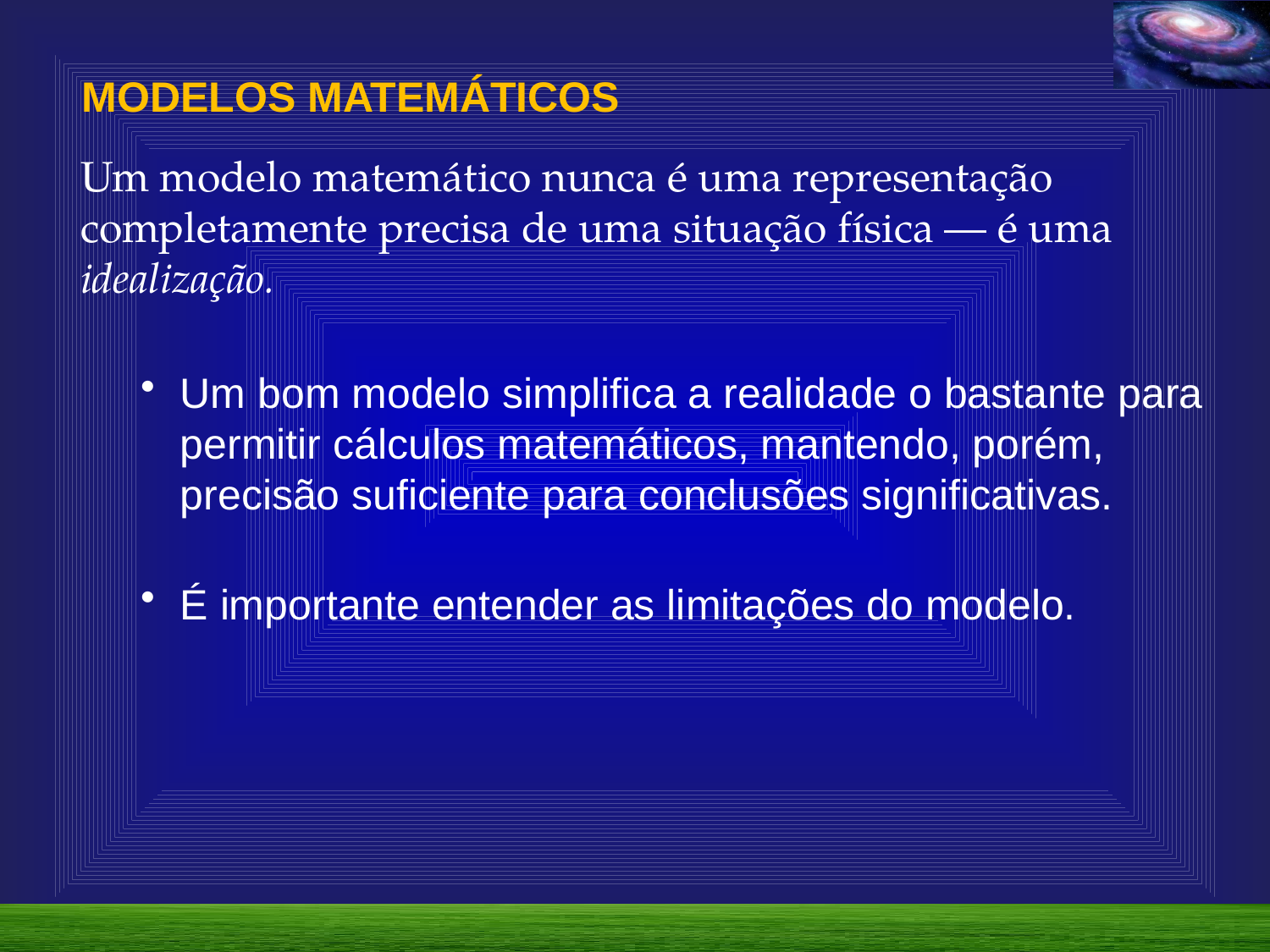

MODELOS MATEMÁTICOS
Um modelo matemático nunca é uma representação completamente precisa de uma situação física — é uma idealização.

Um bom modelo simplifica a realidade o bastante para permitir cálculos matemáticos, mantendo, porém, precisão suficiente para conclusões significativas.

É importante entender as limitações do modelo.